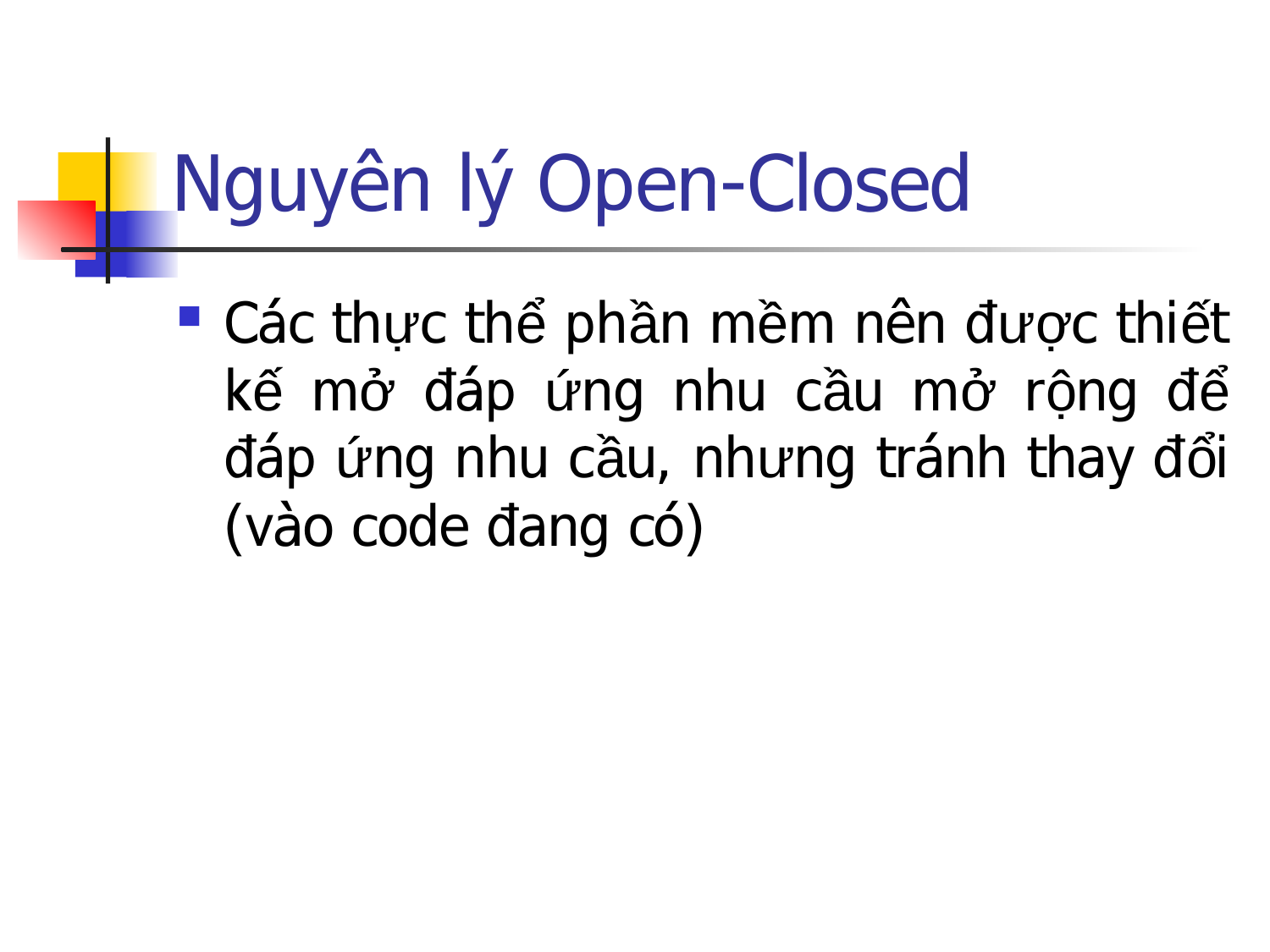

# Nguyên lý Open-Closed
Các thực thể phần mềm nên được thiết kế mở đáp ứng nhu cầu mở rộng để đáp ứng nhu cầu, nhưng tránh thay đổi (vào code đang có)